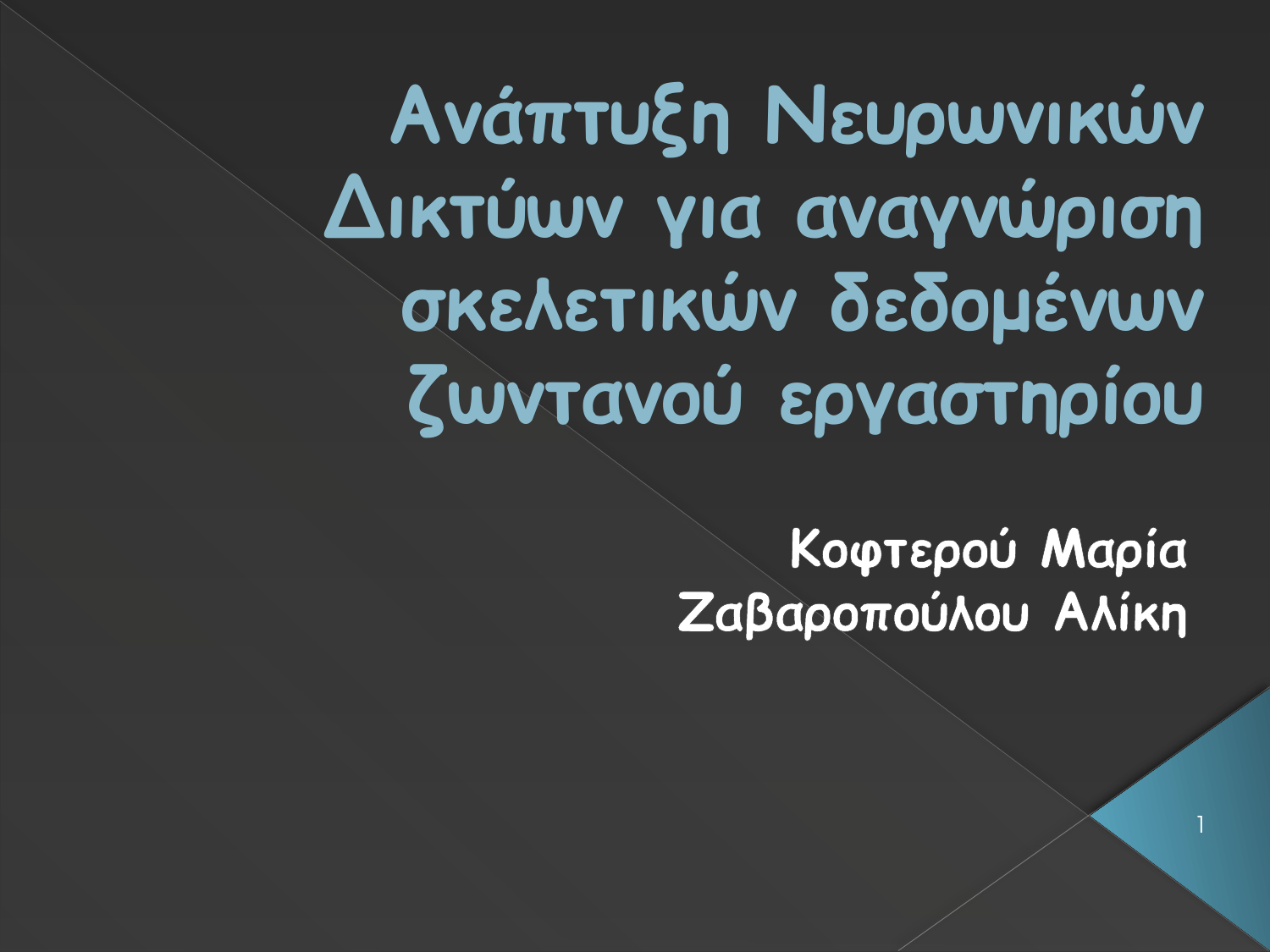

# Ανάπτυξη Nευρωνικών Δικτύων για αναγνώριση σκελετικών δεδομένων ζωντανού εργαστηρίου

Κοφτερού Μαρία
Ζαβαροπούλου Αλίκη

1